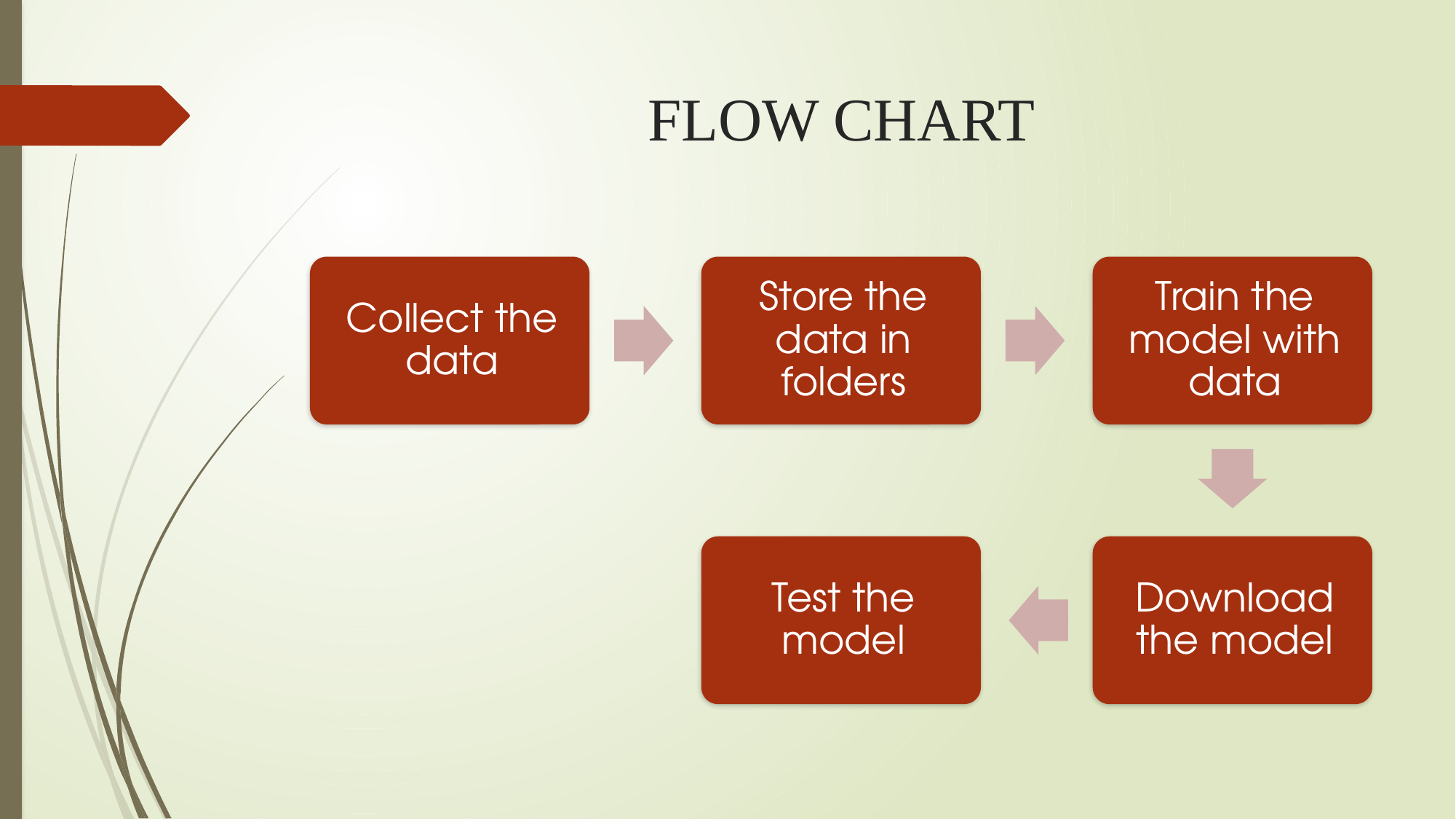

# FLOW CHART
Collect the data

Store the data in folders

Train the model with data

Download the model

Test the model